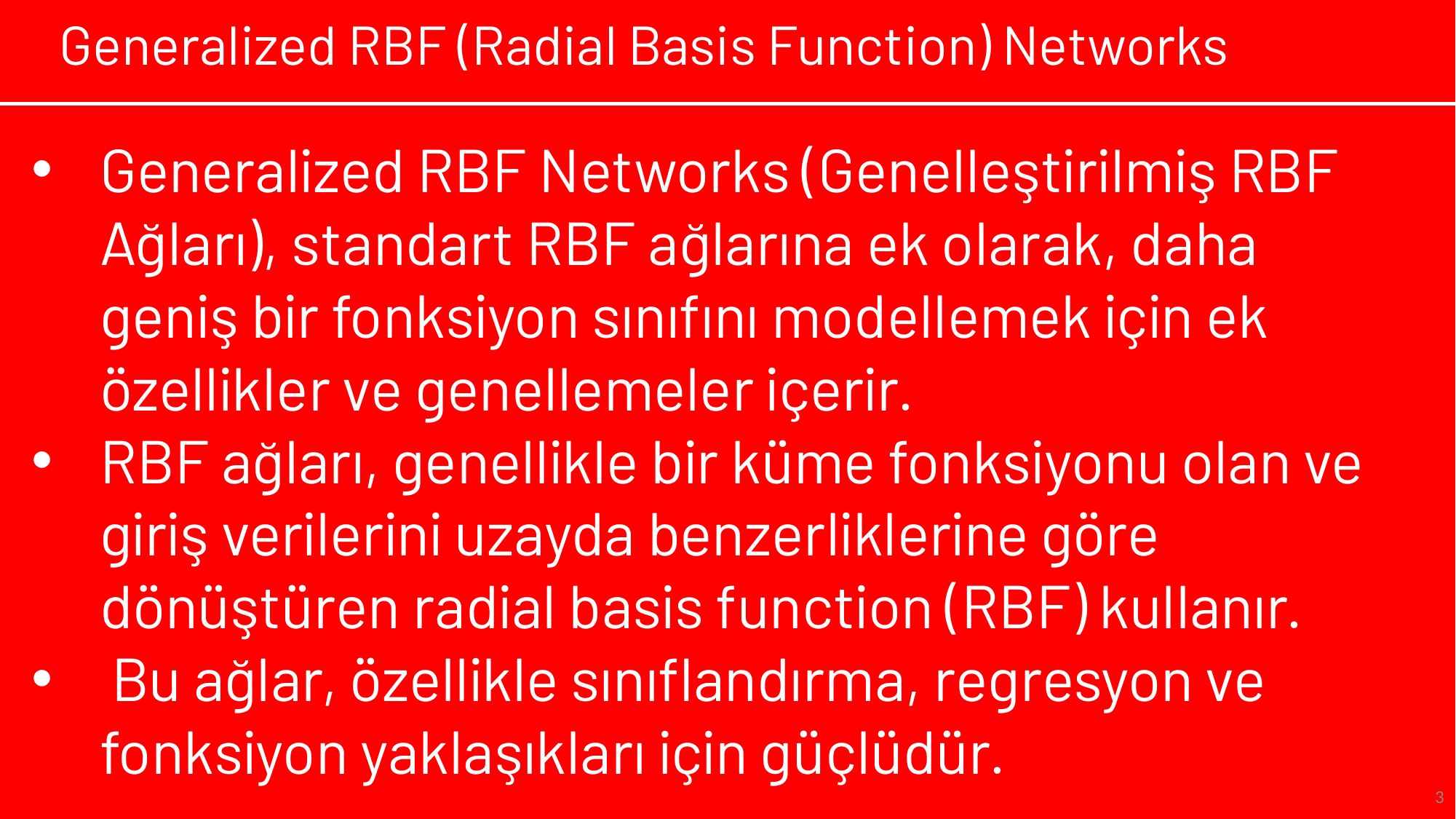

# Generalized RBF (Radial Basis Function) Networks

Generalized RBF Networks (Genelleştirilmiş RBF Ağları), standart RBF ağlarına ek olarak, daha geniş bir fonksiyon sınıfını modellemek için ek özellikler ve genellemeler içerir.
RBF ağları, genellikle bir küme fonksiyonu olan ve giriş verilerini uzayda benzerliklerine göre dönüştüren radial basis function (RBF) kullanır.
 Bu ağlar, özellikle sınıflandırma, regresyon ve fonksiyon yaklaşıkları için güçlüdür.
3